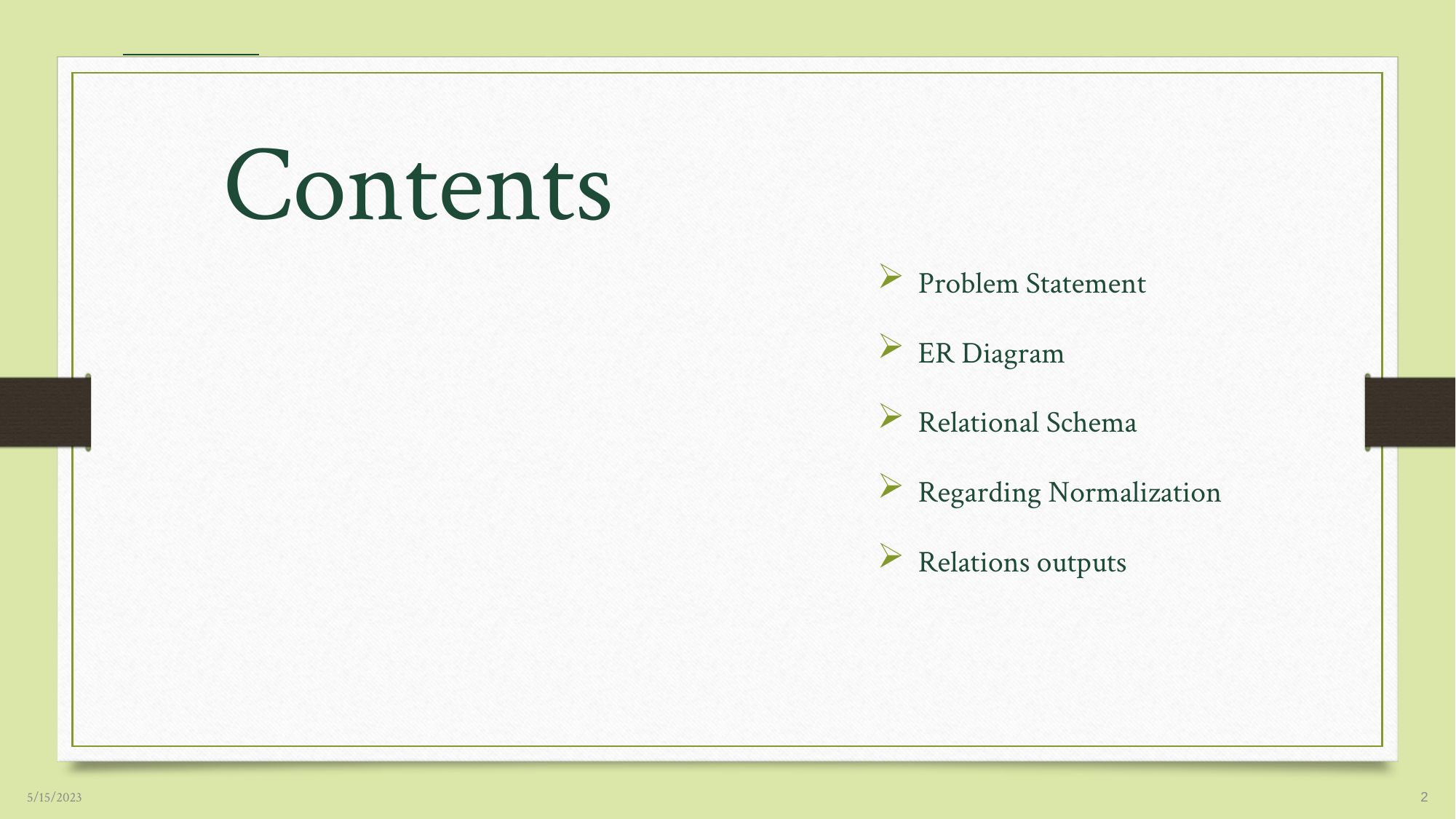

# Contents
Problem Statement
ER Diagram
Relational Schema
Regarding Normalization
Relations outputs
5/15/2023
2